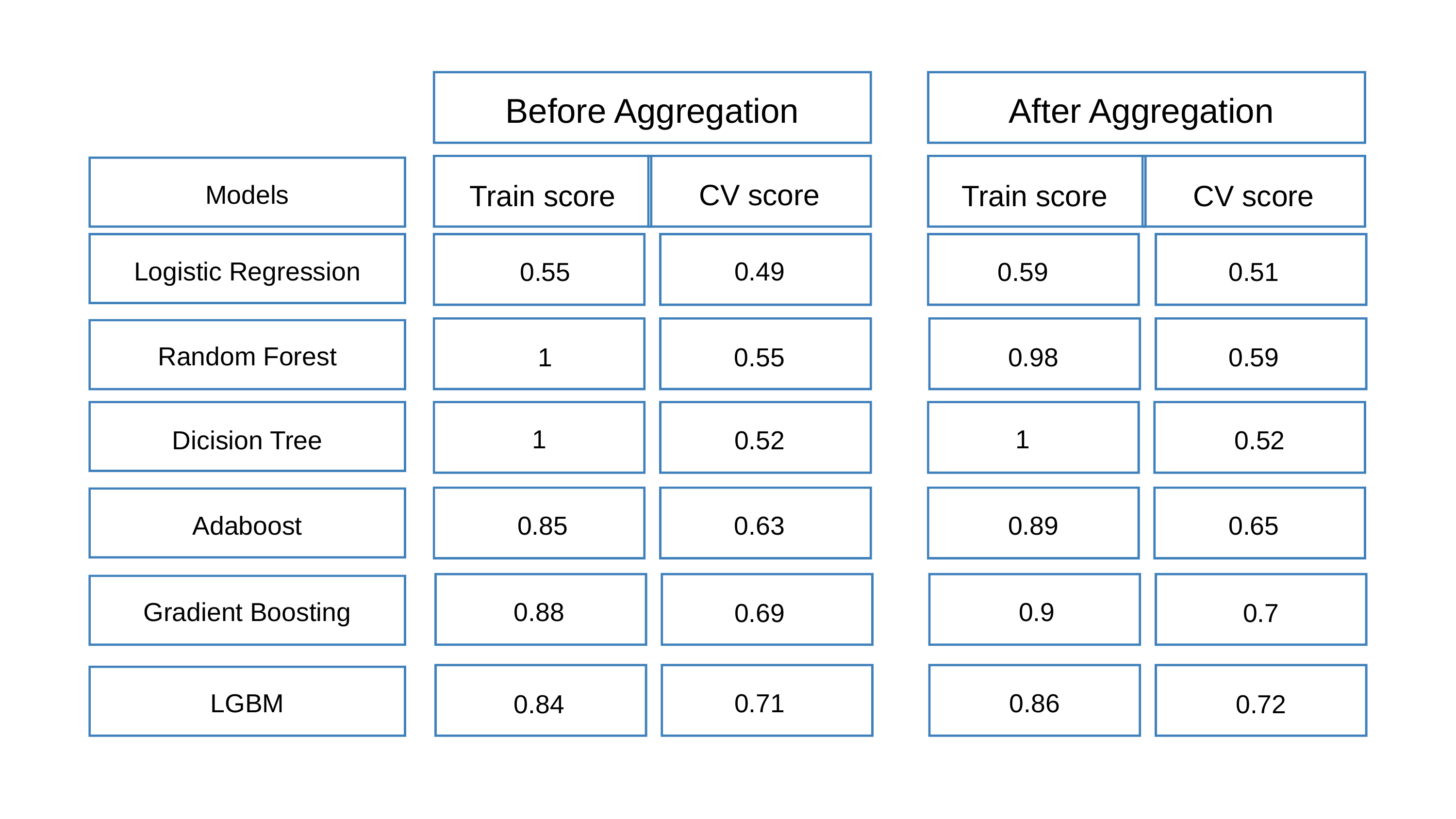

Before Aggregation
After Aggregation

CV score
Train score
Train score
CV score
Models

Logistic Regression
0.49
0.55
0.59
0.51

Random Forest
1
0.55
0.98
0.59

1
1
Dicision Tree
0.52
0.52

Adaboost
0.85
0.63
0.89
0.65

Gradient Boosting
0.88
0.9
0.69
0.7

LGBM
0.71
0.86
0.84
0.72